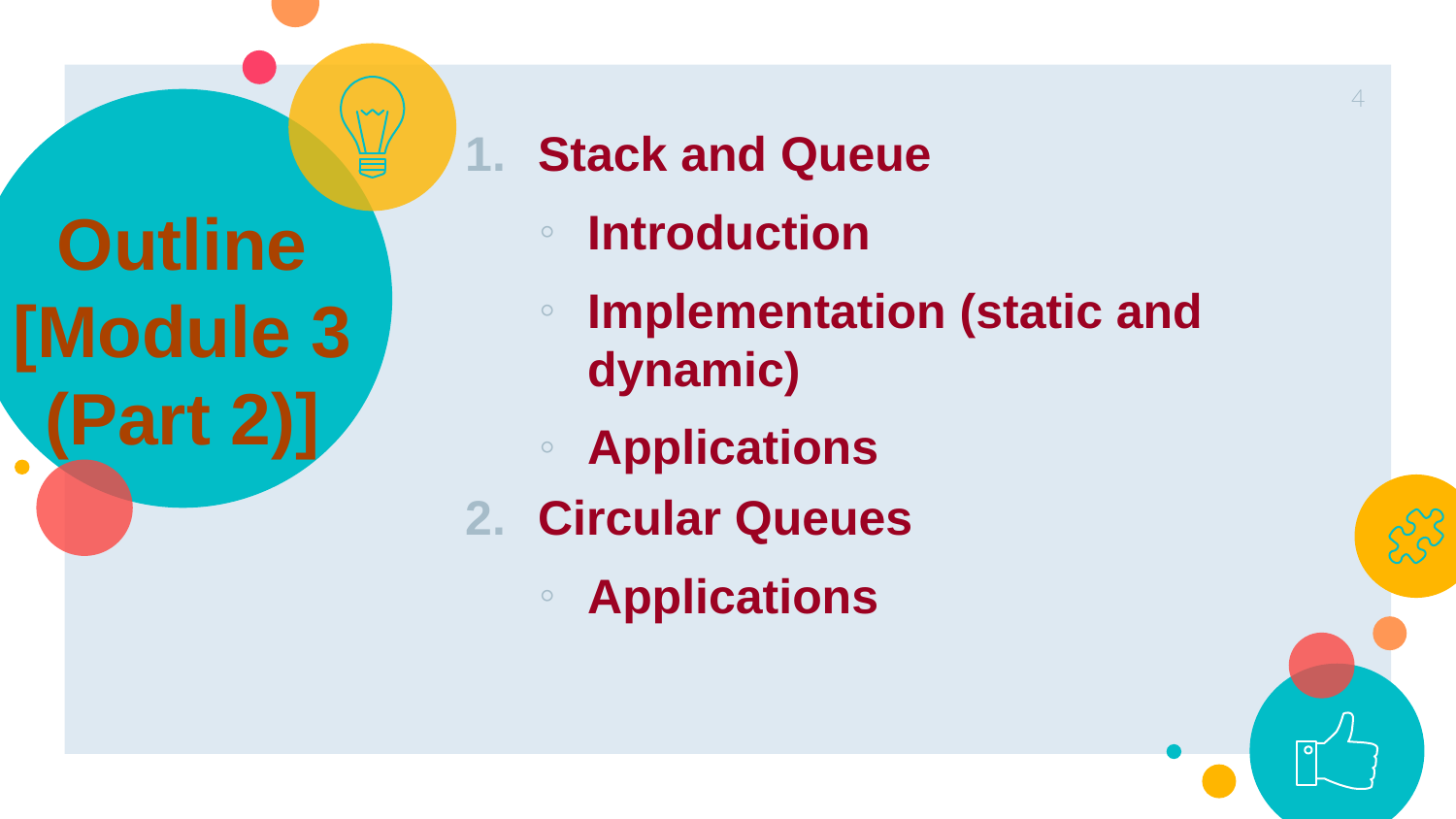

4
Stack and Queue
Introduction
Implementation (static and dynamic)
Applications
Circular Queues
Applications
# Outline [Module 3 (Part 2)]